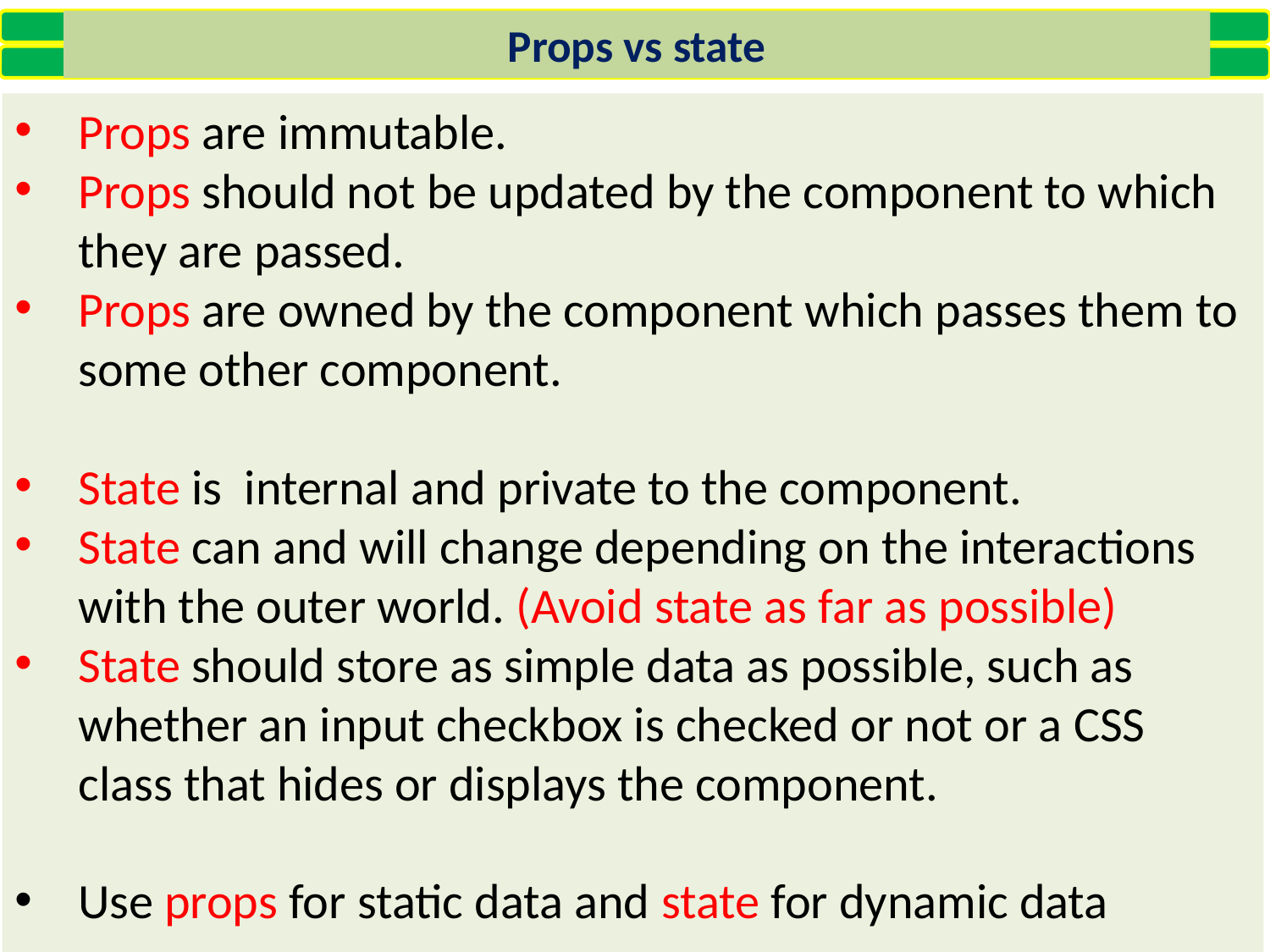

Props vs state

Props are immutable.
Props should not be updated by the component to which they are passed.
Props are owned by the component which passes them to some other component.

State is  internal and private to the component.
State can and will change depending on the interactions with the outer world. (Avoid state as far as possible)
State should store as simple data as possible, such as whether an input checkbox is checked or not or a CSS class that hides or displays the component.

Use props for static data and state for dynamic data